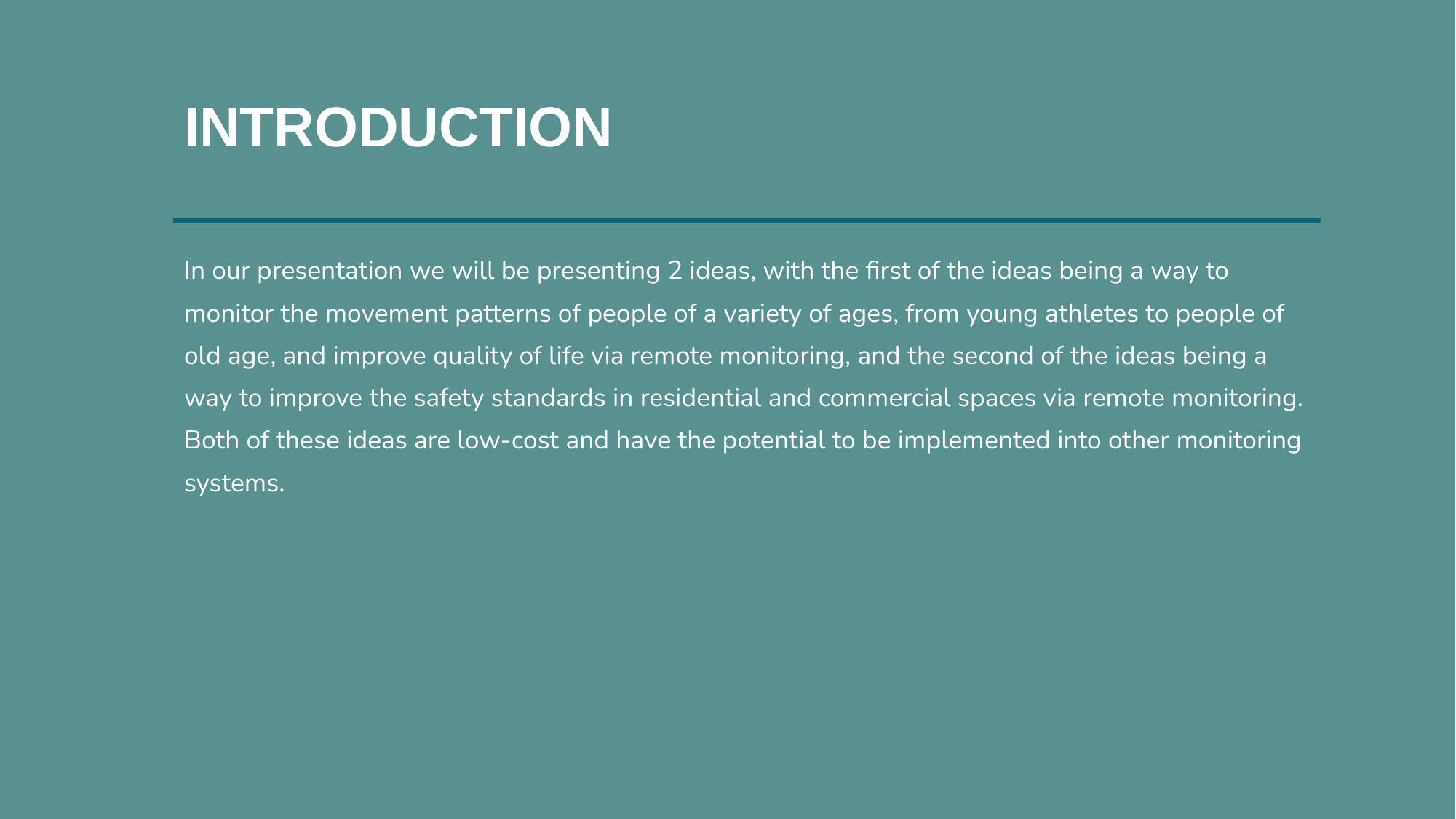

# INTRODUCTION
In our presentation we will be presenting 2 ideas, with the first of the ideas being a way to monitor the movement patterns of people of a variety of ages, from young athletes to people of old age, and improve quality of life via remote monitoring, and the second of the ideas being a way to improve the safety standards in residential and commercial spaces via remote monitoring. Both of these ideas are low-cost and have the potential to be implemented into other monitoring systems.